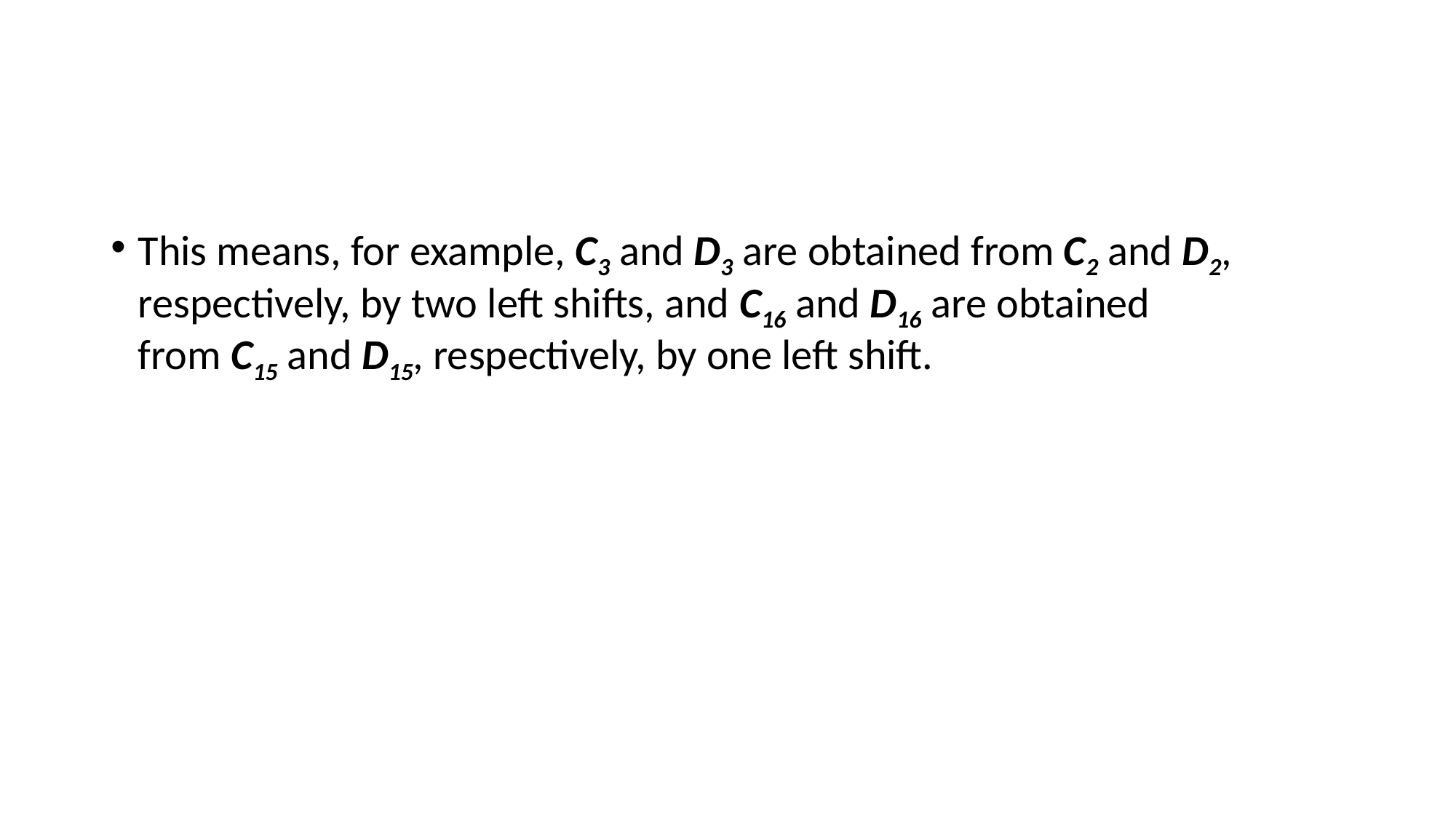

#
This means, for example, C3 and D3 are obtained from C2 and D2, respectively, by two left shifts, and C16 and D16 are obtained from C15 and D15, respectively, by one left shift.